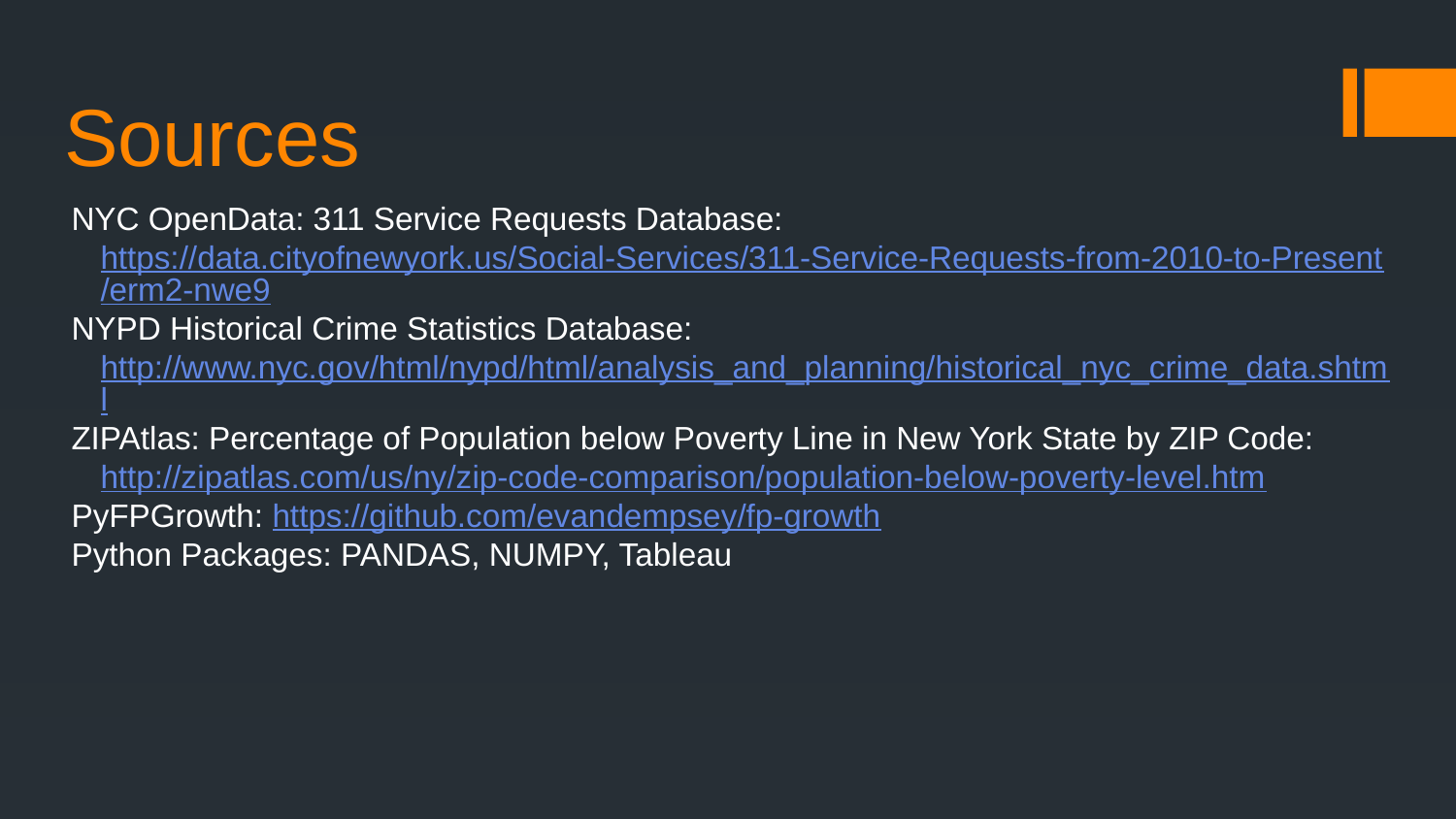

# Sources
NYC OpenData: 311 Service Requests Database: https://data.cityofnewyork.us/Social-Services/311-Service-Requests-from-2010-to-Present/erm2-nwe9
NYPD Historical Crime Statistics Database: http://www.nyc.gov/html/nypd/html/analysis_and_planning/historical_nyc_crime_data.shtml
ZIPAtlas: Percentage of Population below Poverty Line in New York State by ZIP Code: http://zipatlas.com/us/ny/zip-code-comparison/population-below-poverty-level.htm
PyFPGrowth: https://github.com/evandempsey/fp-growth
Python Packages: PANDAS, NUMPY, Tableau